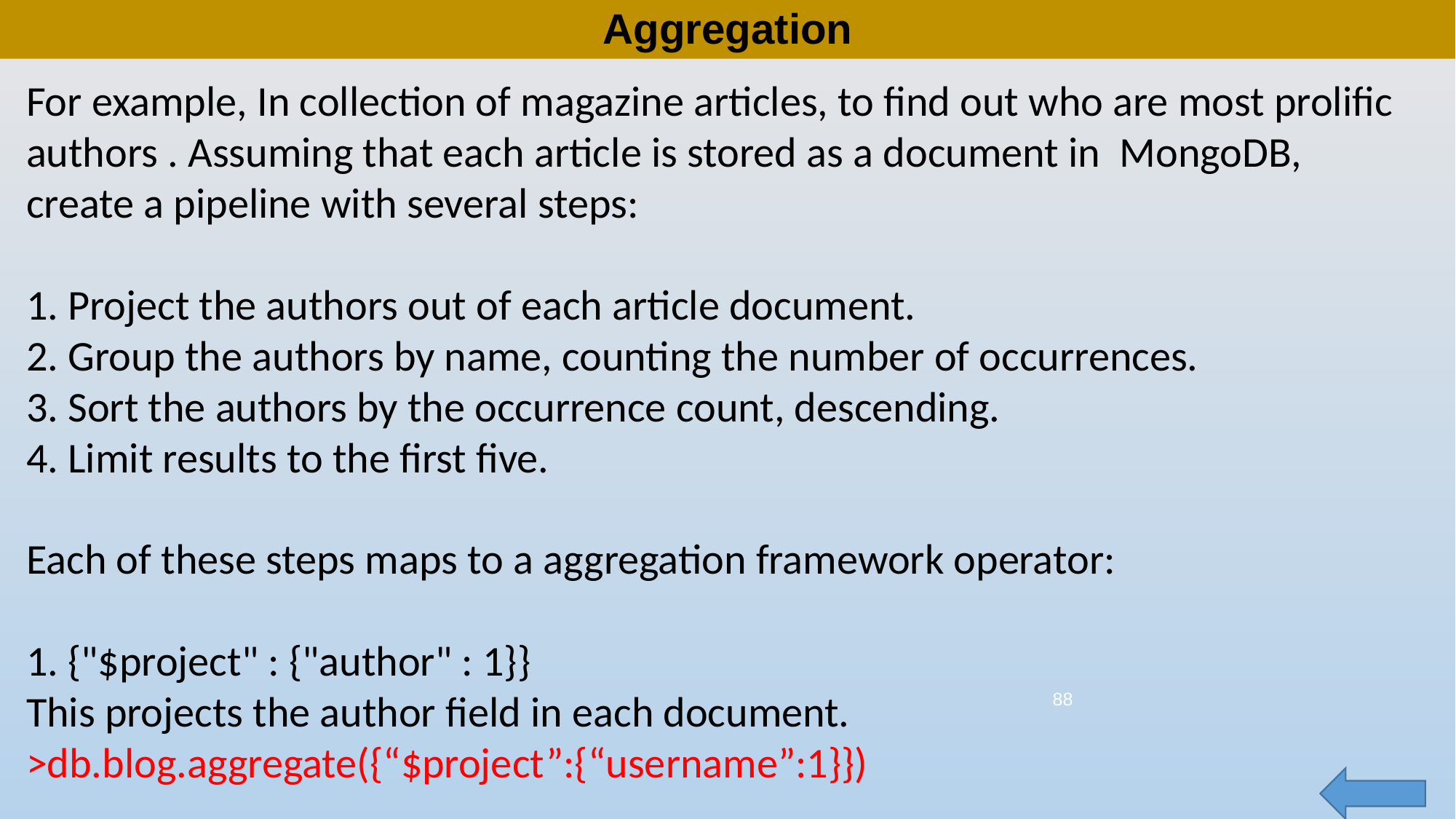

# Aggregation
For example, In collection of magazine articles, to find out who are most prolific authors . Assuming that each article is stored as a document in  MongoDB, create a pipeline with several steps:

1. Project the authors out of each article document.
2. Group the authors by name, counting the number of occurrences.
3. Sort the authors by the occurrence count, descending.
4. Limit results to the first five.

Each of these steps maps to a aggregation framework operator:

1. {"$project" : {"author" : 1}}
This projects the author field in each document.
>db.blog.aggregate({“$project”:{“username”:1}})

88